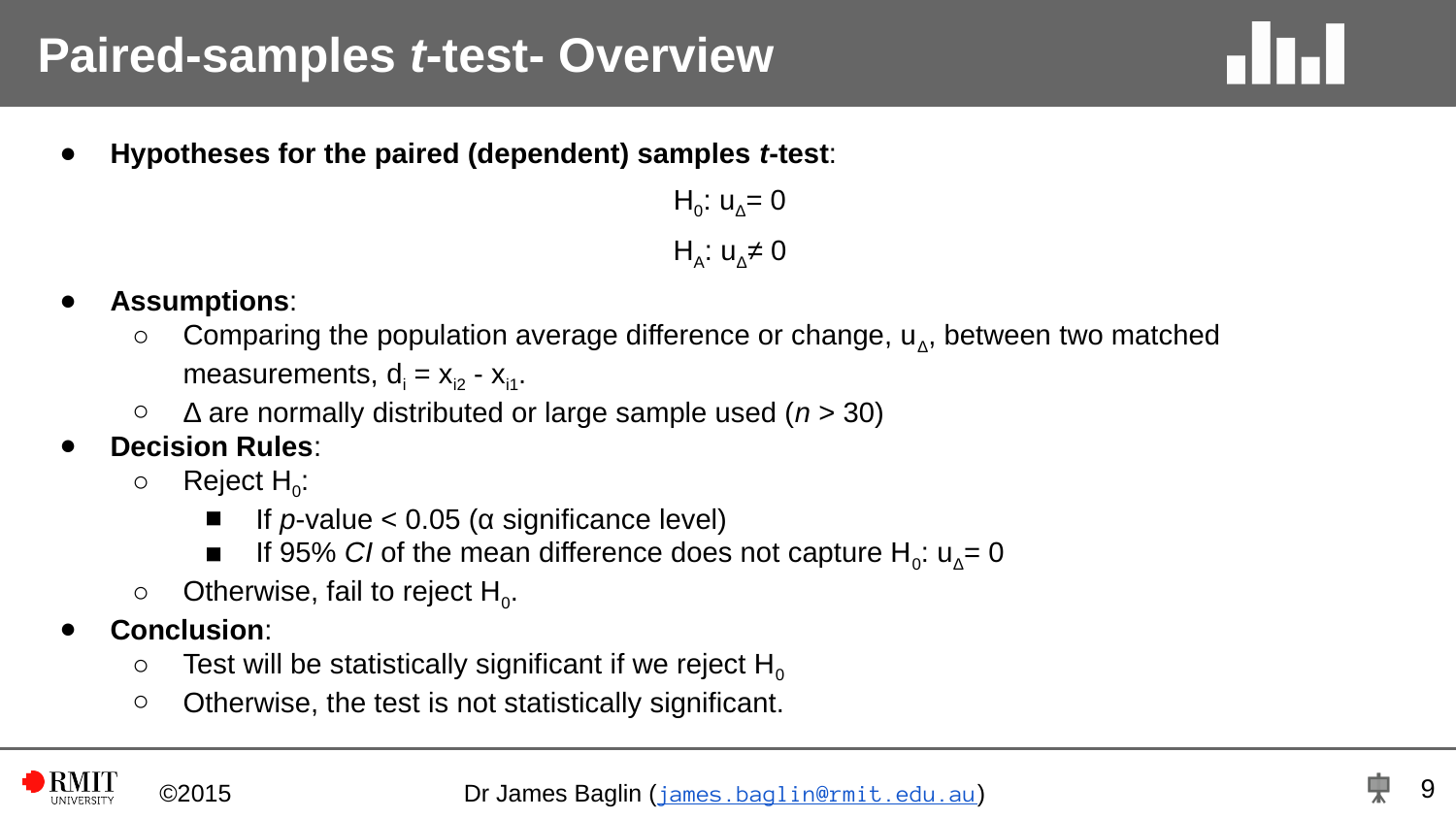

# Paired-samples t-test- Overview
Hypotheses for the paired (dependent) samples t-test:
H0: uΔ= 0
HA: uΔ≠ 0
Assumptions:
Comparing the population average difference or change, uΔ, between two matched measurements, di = xi2 - xi1.
Δ are normally distributed or large sample used (n > 30)
Decision Rules:
Reject H0:
If p-value < 0.05 (α significance level)
If 95% CI of the mean difference does not capture H0: uΔ= 0
Otherwise, fail to reject H0.
Conclusion:
Test will be statistically significant if we reject H0
Otherwise, the test is not statistically significant.
9